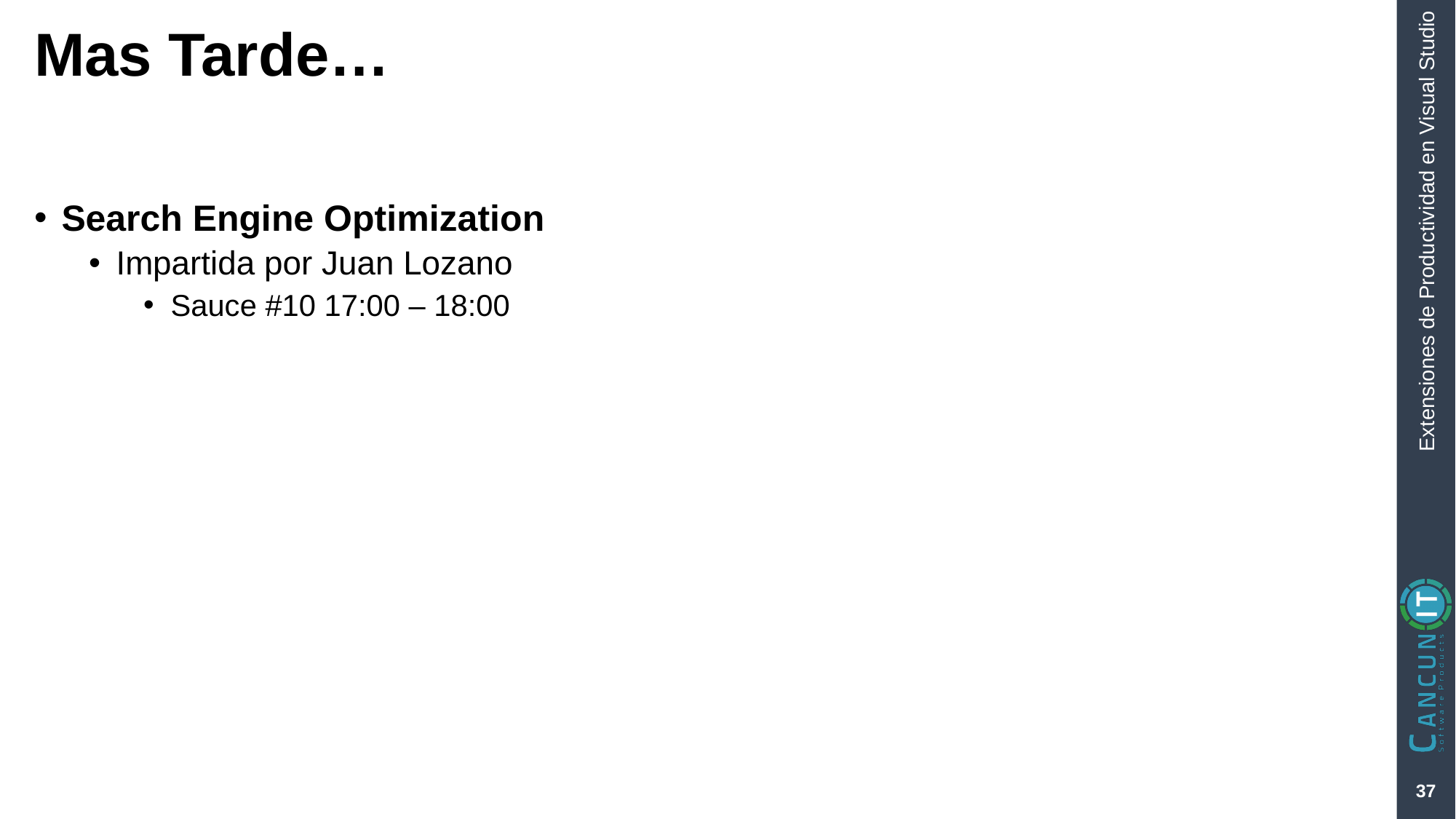

# Mas Tarde…
Search Engine Optimization
Impartida por Juan Lozano
Sauce #10 17:00 – 18:00
37